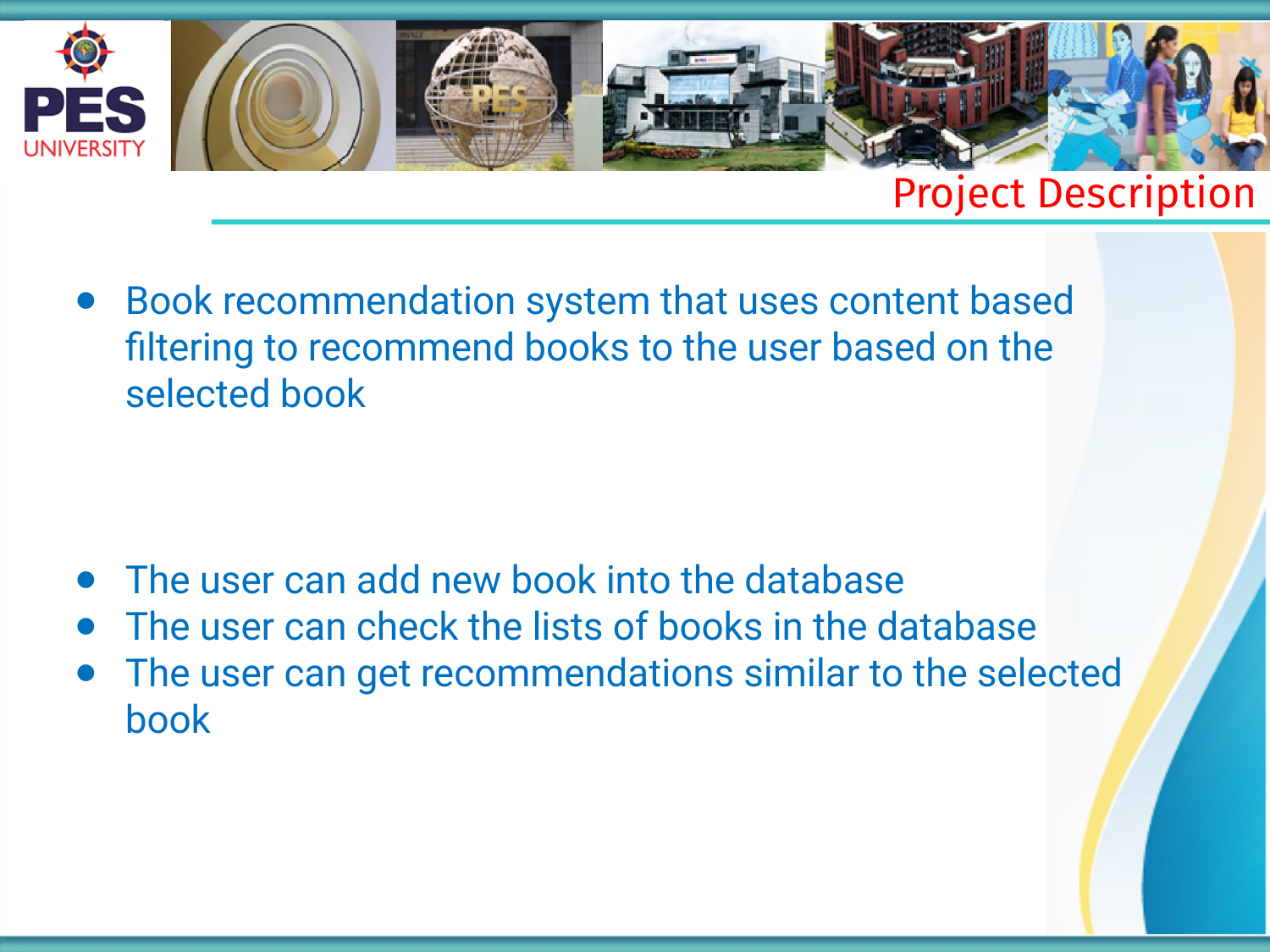

Project Description

Book recommendation system that uses content based filtering to recommend books to the user based on the selected book

The user can add new book into the database
The user can check the lists of books in the database
The user can get recommendations similar to the selected book